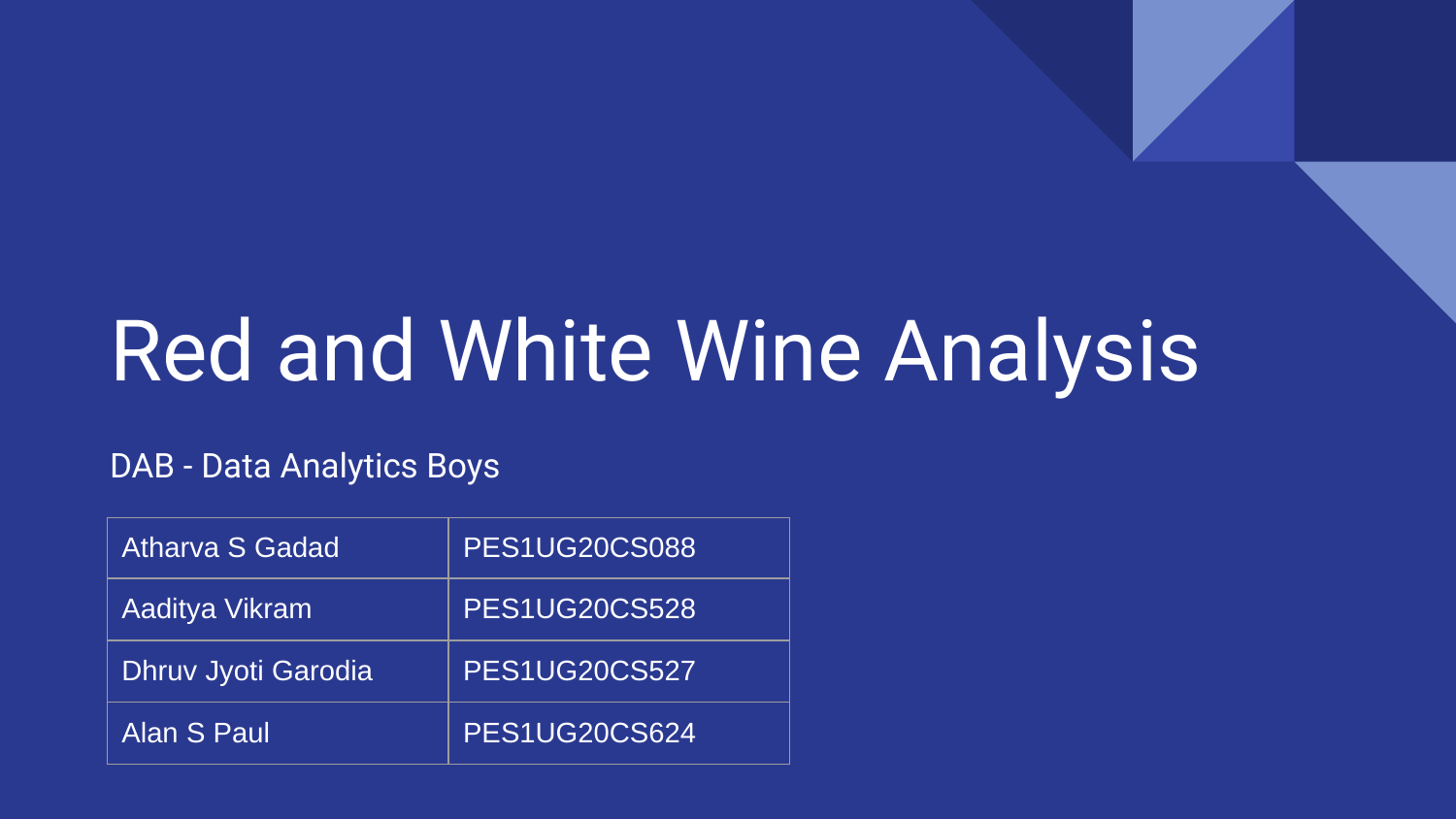

# Red and White Wine Analysis
DAB - Data Analytics Boys
| Atharva S Gadad | PES1UG20CS088 |
| --- | --- |
| Aaditya Vikram | PES1UG20CS528 |
| Dhruv Jyoti Garodia | PES1UG20CS527 |
| Alan S Paul | PES1UG20CS624 |